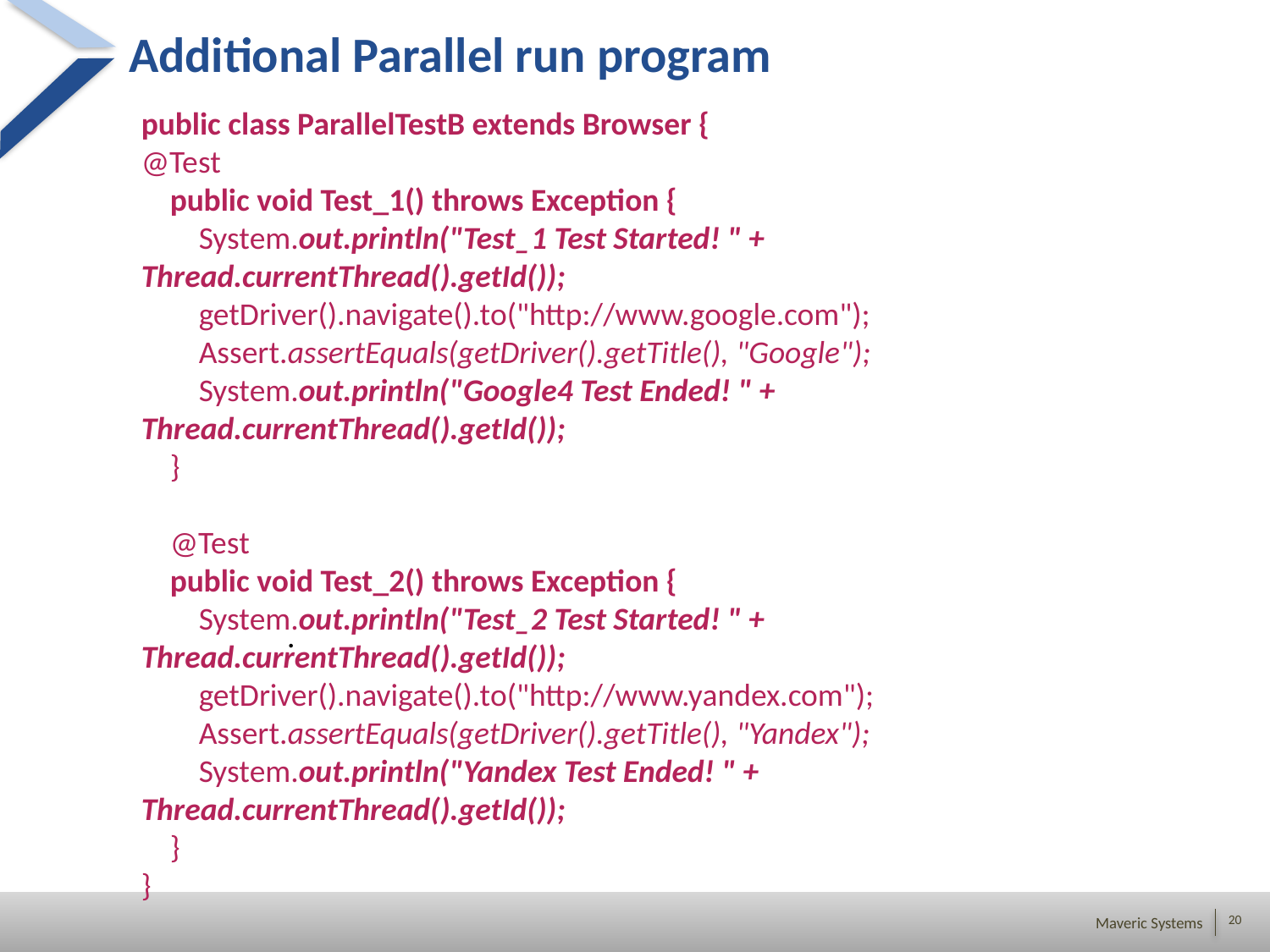

# Additional Parallel run program

public class ParallelTestB extends Browser {
@Test
    public void Test_1() throws Exception {
        System.out.println("Test_1 Test Started! " + Thread.currentThread().getId());
        getDriver().navigate().to("http://www.google.com");
        Assert.assertEquals(getDriver().getTitle(), "Google");
        System.out.println("Google4 Test Ended! " + Thread.currentThread().getId());
    }

    @Test
    public void Test_2() throws Exception {
        System.out.println("Test_2 Test Started! " + Thread.currentThread().getId());
        getDriver().navigate().to("http://www.yandex.com");
        Assert.assertEquals(getDriver().getTitle(), "Yandex");
        System.out.println("Yandex Test Ended! " + Thread.currentThread().getId());
    }
}

.